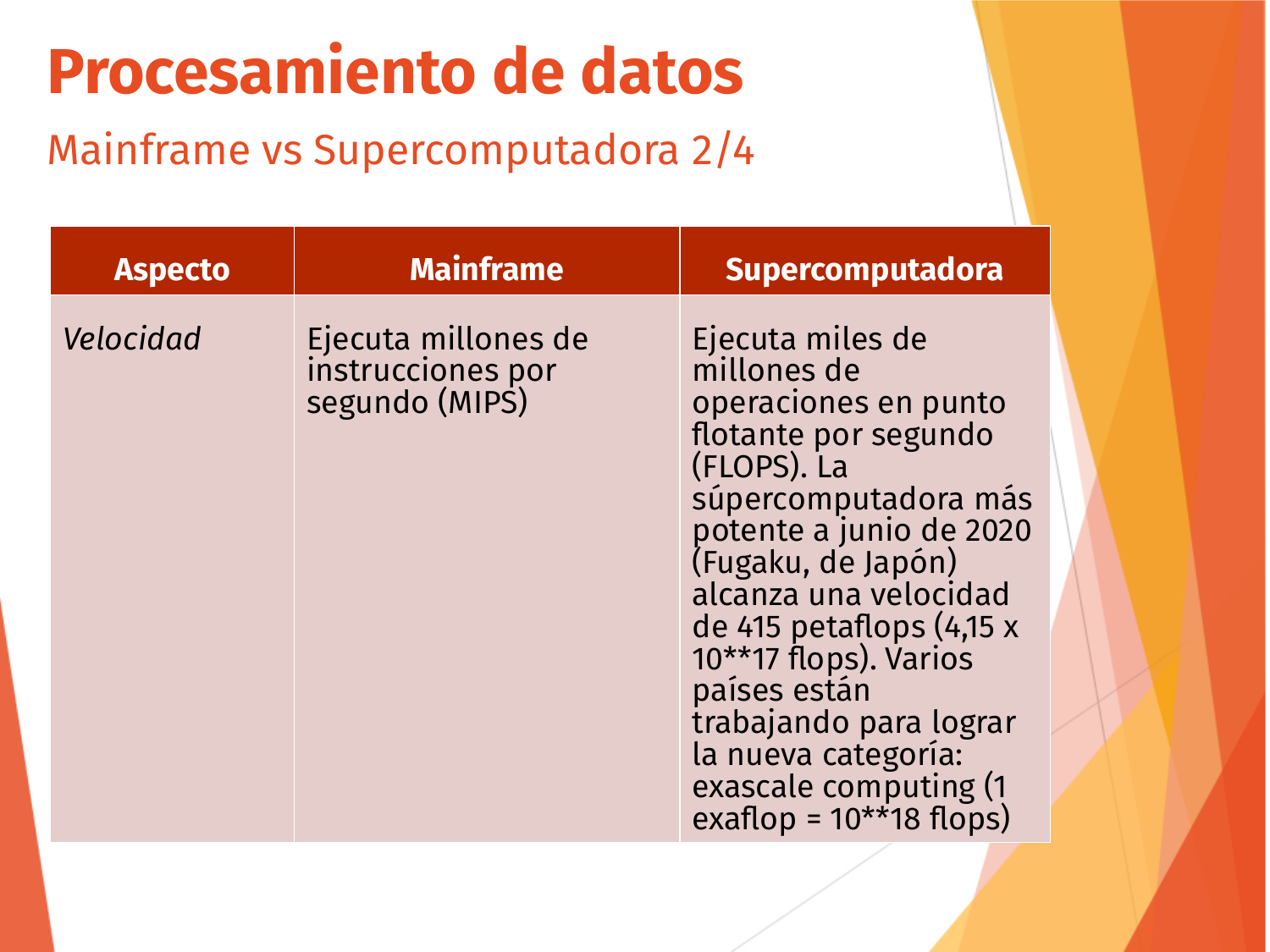

Procesamiento de datos
Mainframe vs Supercomputadora 2/4
| Aspecto | Mainframe | Supercomputadora |
| --- | --- | --- |
| Velocidad | Ejecuta millones de instrucciones por segundo (MIPS) | Ejecuta miles de millones de operaciones en punto flotante por segundo (FLOPS). La súpercomputadora más potente a junio de 2020 (Fugaku, de Japón) alcanza una velocidad de 415 petaflops (4,15 x 10\*\*17 flops). Varios países están trabajando para lograr la nueva categoría: exascale computing (1 exaflop = 10\*\*18 flops) |